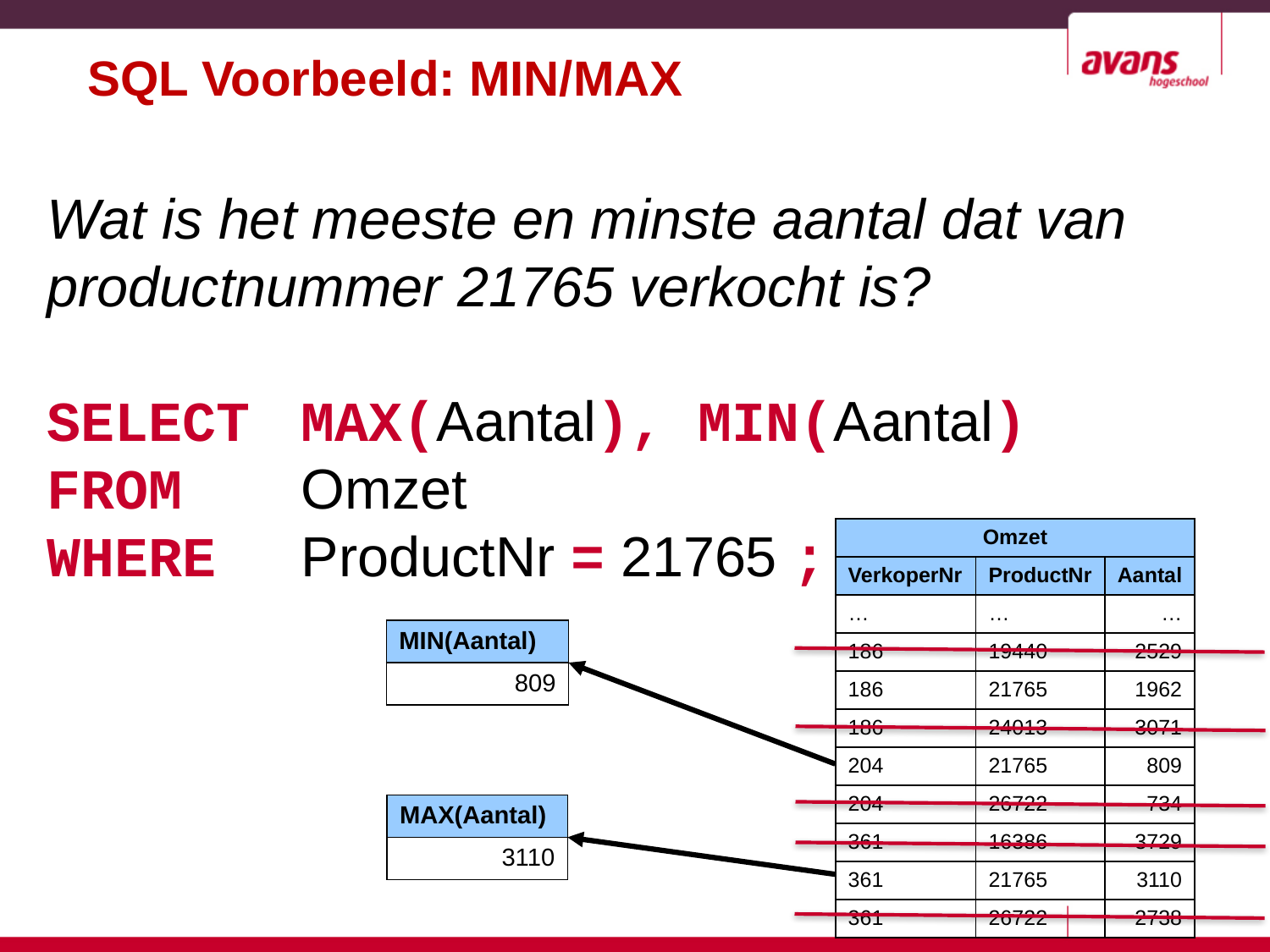

# SQL Voorbeeld: MIN/MAX
Wat is het meeste en minste aantal dat van productnummer 21765 verkocht is?

SELECT	MAX(Aantal), MIN(Aantal)
FROM	Omzet
WHERE	ProductNr = 21765 ;
| Omzet |  |  |
| --- | --- | --- |
| VerkoperNr | ProductNr | Aantal |
| … | … | … |
| 186 | 19440 | 2529 |
| 186 | 21765 | 1962 |
| 186 | 24013 | 3071 |
| 204 | 21765 | 809 |
| 204 | 26722 | 734 |
| 361 | 16386 | 3729 |
| 361 | 21765 | 3110 |
| 361 | 26722 | 2738 |
| MIN(Aantal) |
| --- |
| 809 |
| MAX(Aantal) |
| --- |
| 3110 |
7-15